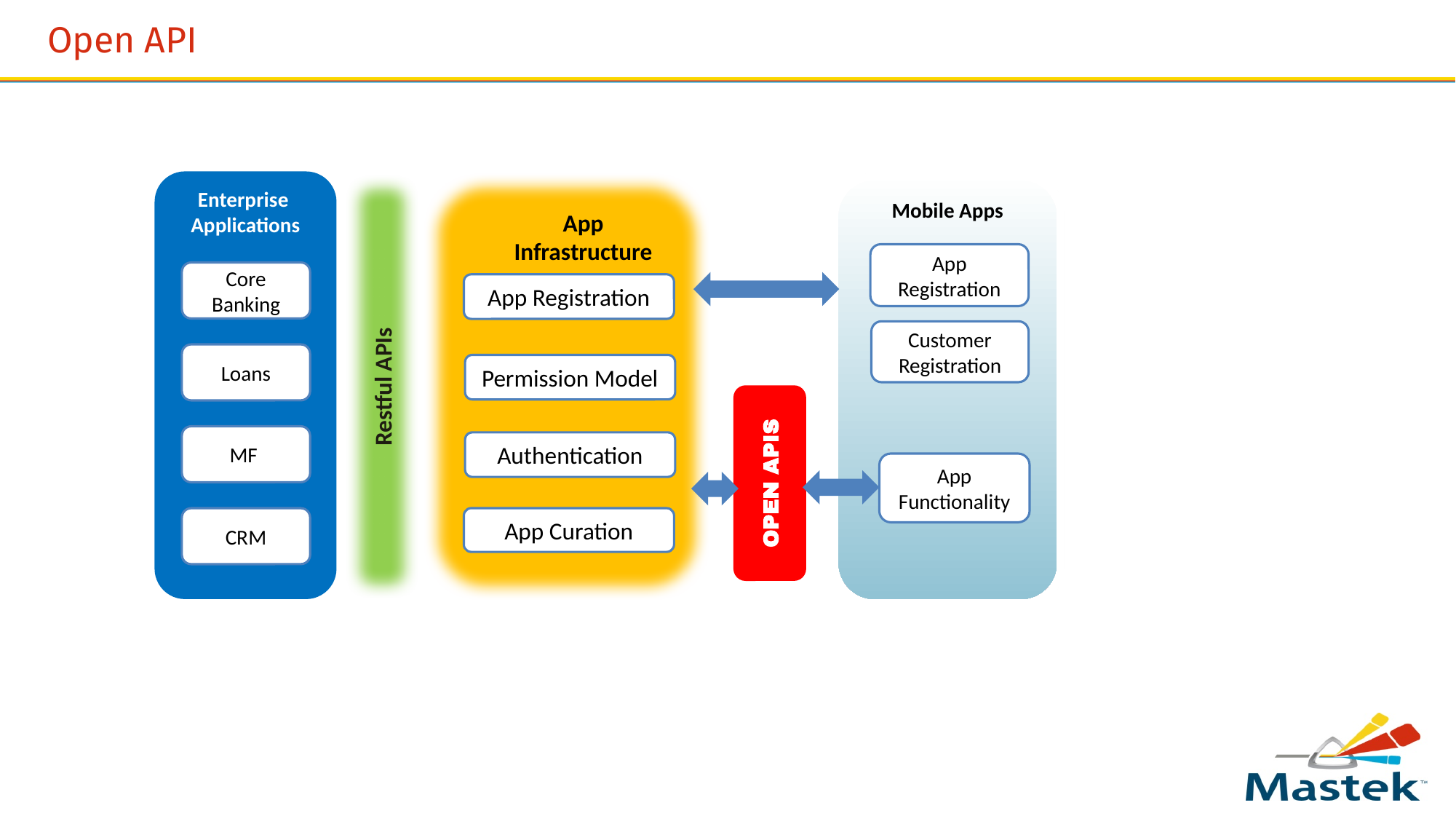

# Open API
Enterprise
Applications

Restful APIs
Mobile Apps
App Infrastructure
App Registration
Core Banking

App Registration
Customer Registration
Loans
Permission Model
OPEN APIS
MF
Authentication
App Functionality

CRM
App Curation